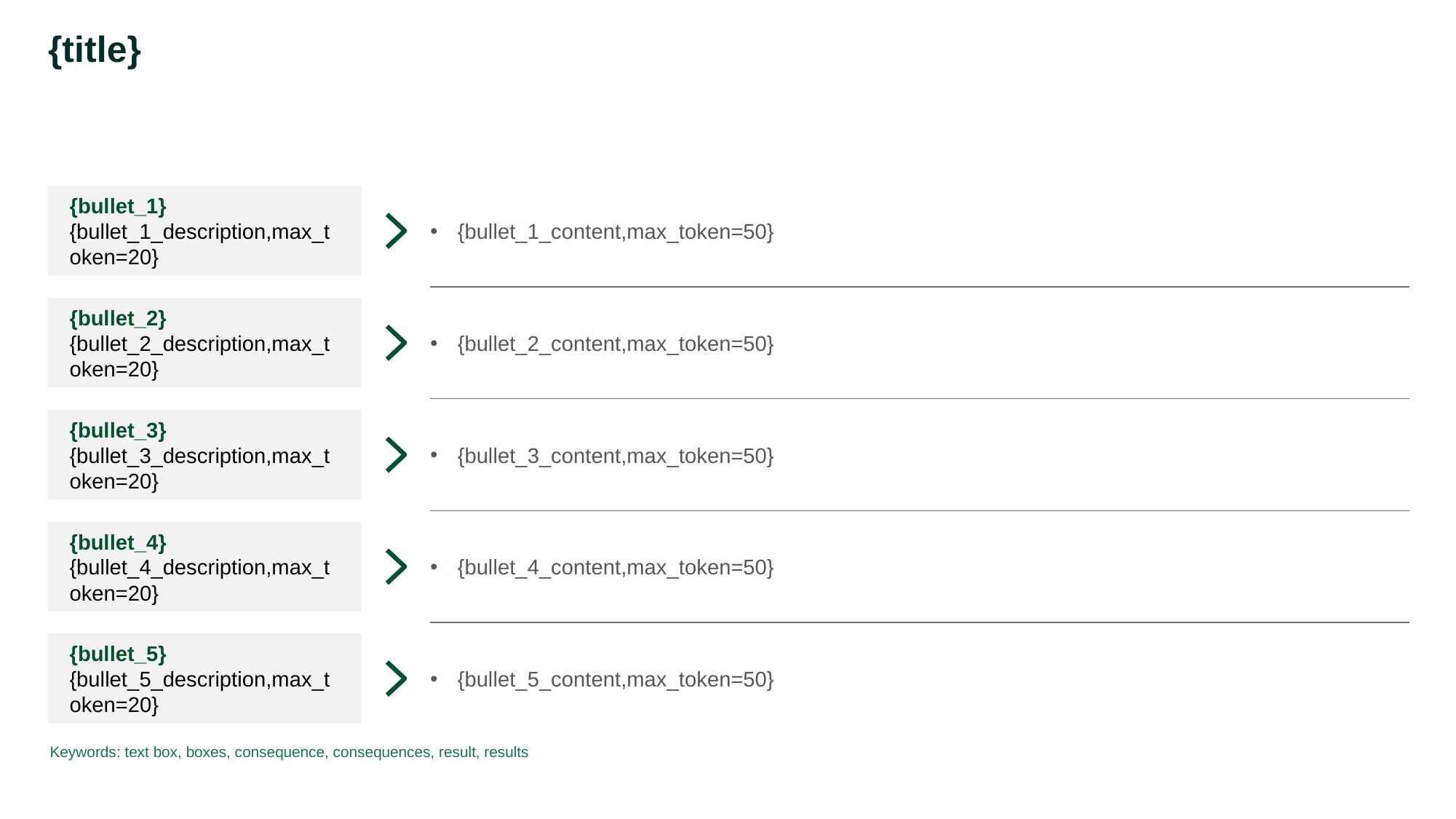

# {title}
{bullet_1}
{bullet_1_description,max_token=20}
{bullet_1_content,max_token=50}

{bullet_2}
{bullet_2_description,max_token=20}
{bullet_2_content,max_token=50}

{bullet_3}
{bullet_3_description,max_token=20}
{bullet_3_content,max_token=50}

{bullet_4}
{bullet_4_description,max_token=20}
{bullet_4_content,max_token=50}

{bullet_5}
{bullet_5_description,max_token=20}
{bullet_5_content,max_token=50}

Keywords: text box, boxes, consequence, consequences, result, results